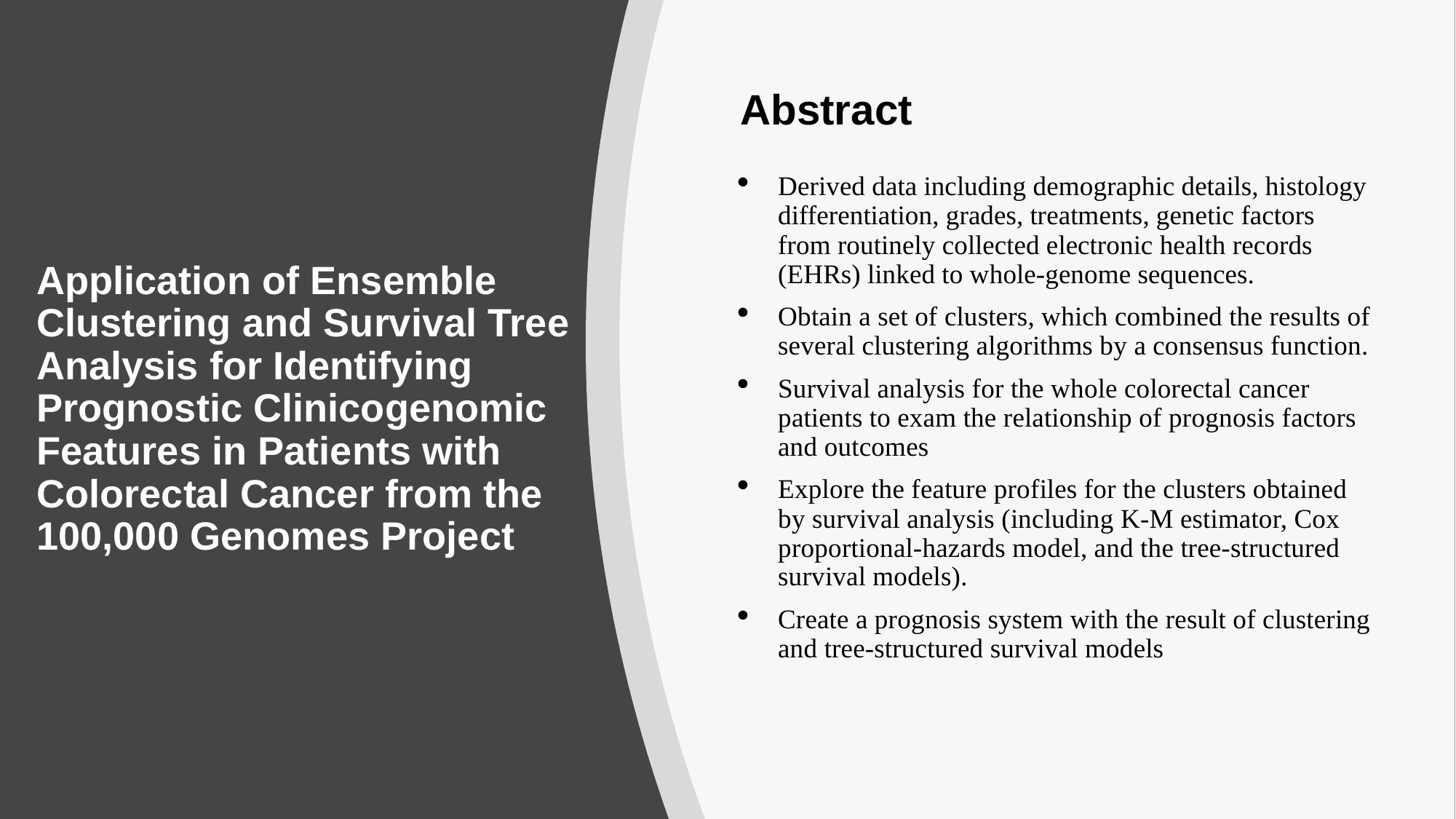

Abstract
# Application of Ensemble Clustering and Survival Tree Analysis for Identifying Prognostic Clinicogenomic Features in Patients with Colorectal Cancer from the 100,000 Genomes Project
Derived data including demographic details, histology differentiation, grades, treatments, genetic factors from routinely collected electronic health records (EHRs) linked to whole-genome sequences.
Obtain a set of clusters, which combined the results of several clustering algorithms by a consensus function.
Survival analysis for the whole colorectal cancer patients to exam the relationship of prognosis factors and outcomes
Explore the feature profiles for the clusters obtained by survival analysis (including K-M estimator, Cox proportional-hazards model, and the tree-structured survival models).
Create a prognosis system with the result of clustering and tree-structured survival models

3